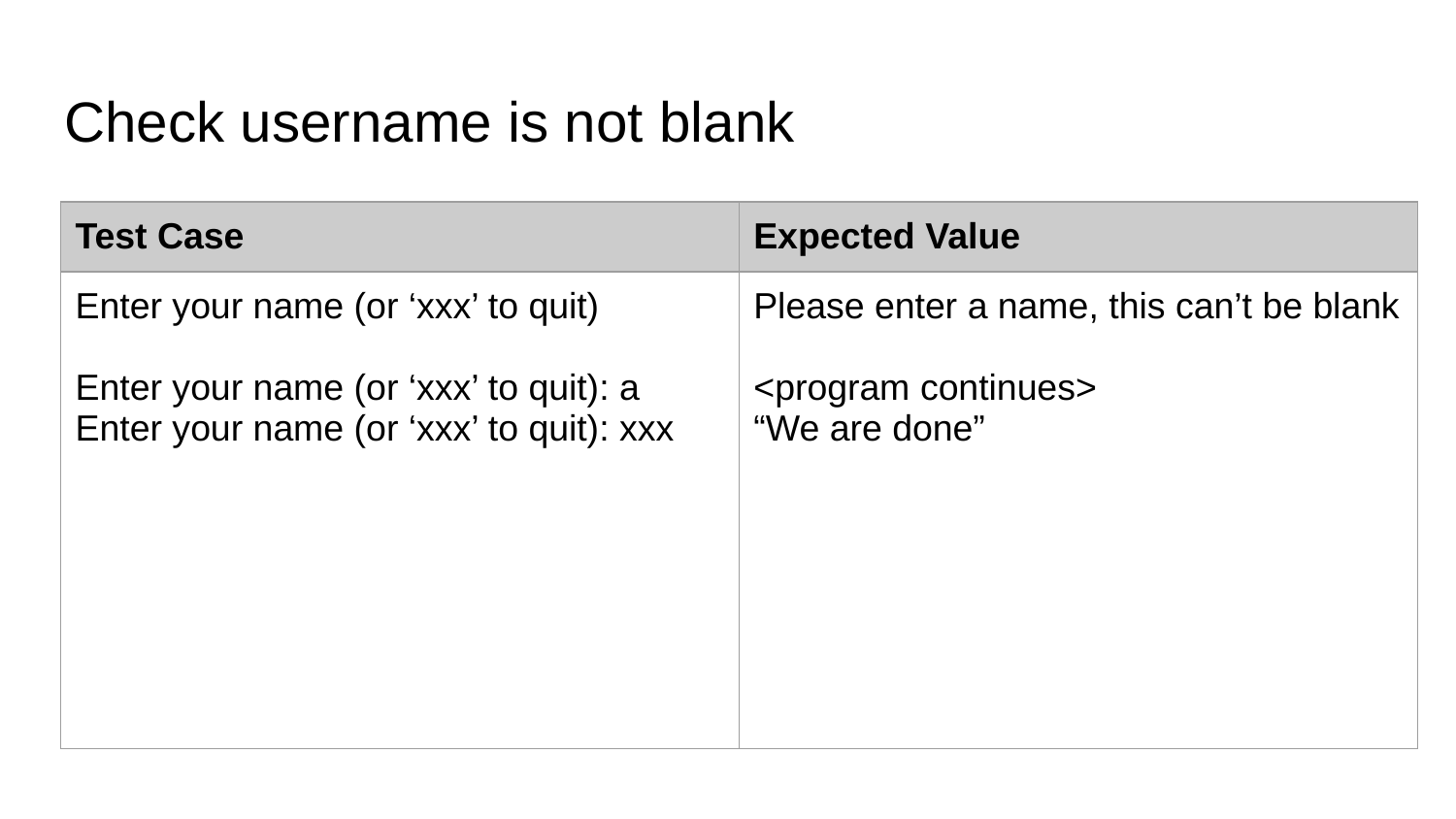

# Check username is not blank
| Test Case | Expected Value |
| --- | --- |
| Enter your name (or ‘xxx’ to quit) Enter your name (or ‘xxx’ to quit): a Enter your name (or ‘xxx’ to quit): xxx | Please enter a name, this can’t be blank <program continues> “We are done” |